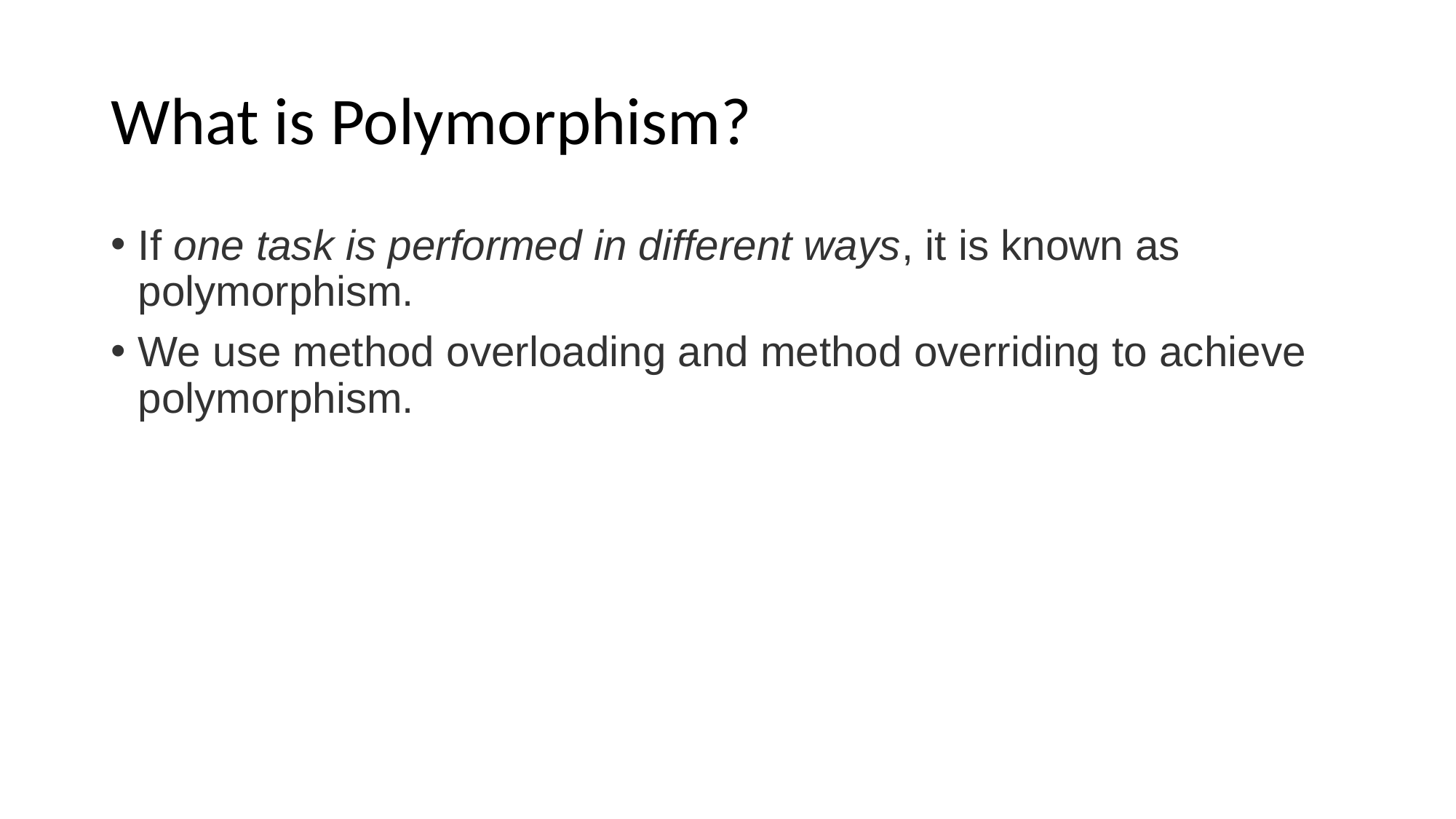

# What is Polymorphism?
If one task is performed in different ways, it is known as polymorphism.
We use method overloading and method overriding to achieve polymorphism.